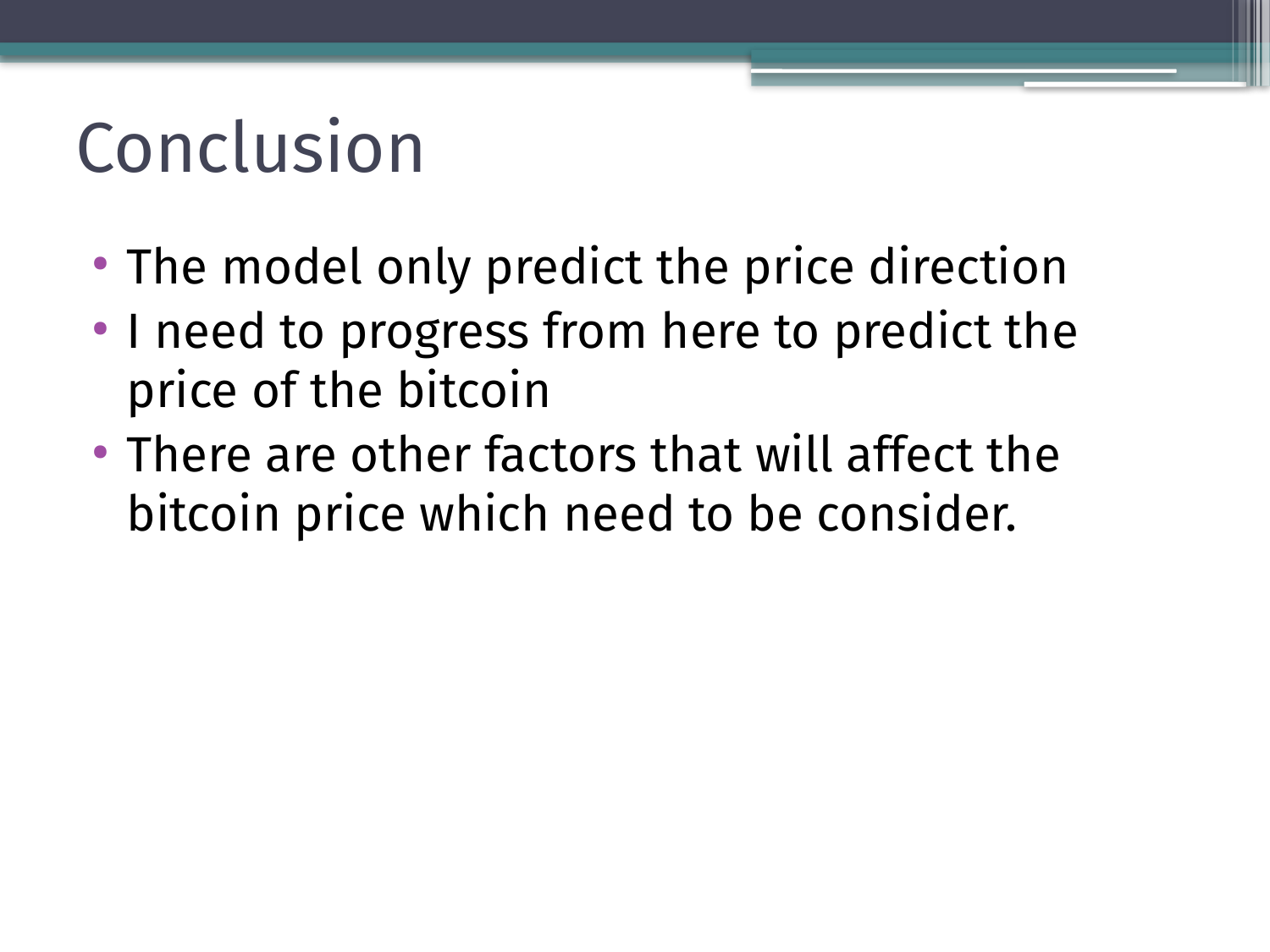

# Conclusion
The model only predict the price direction
I need to progress from here to predict the price of the bitcoin
There are other factors that will affect the bitcoin price which need to be consider.